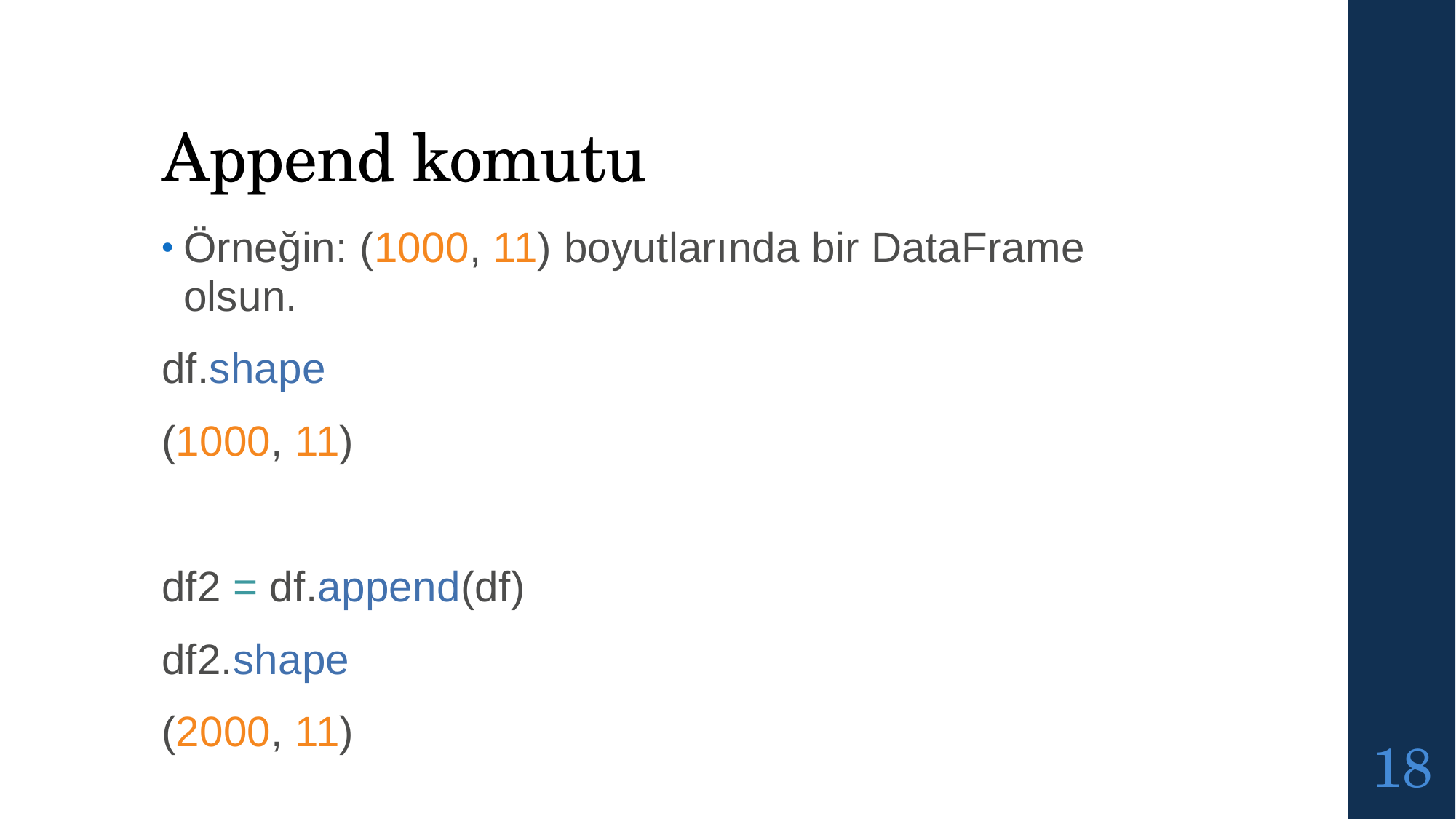

# Append komutu
Örneğin: (1000, 11) boyutlarında bir DataFrame olsun.
df.shape
(1000, 11)

df2 = df.append(df)
df2.shape
(2000, 11)
18